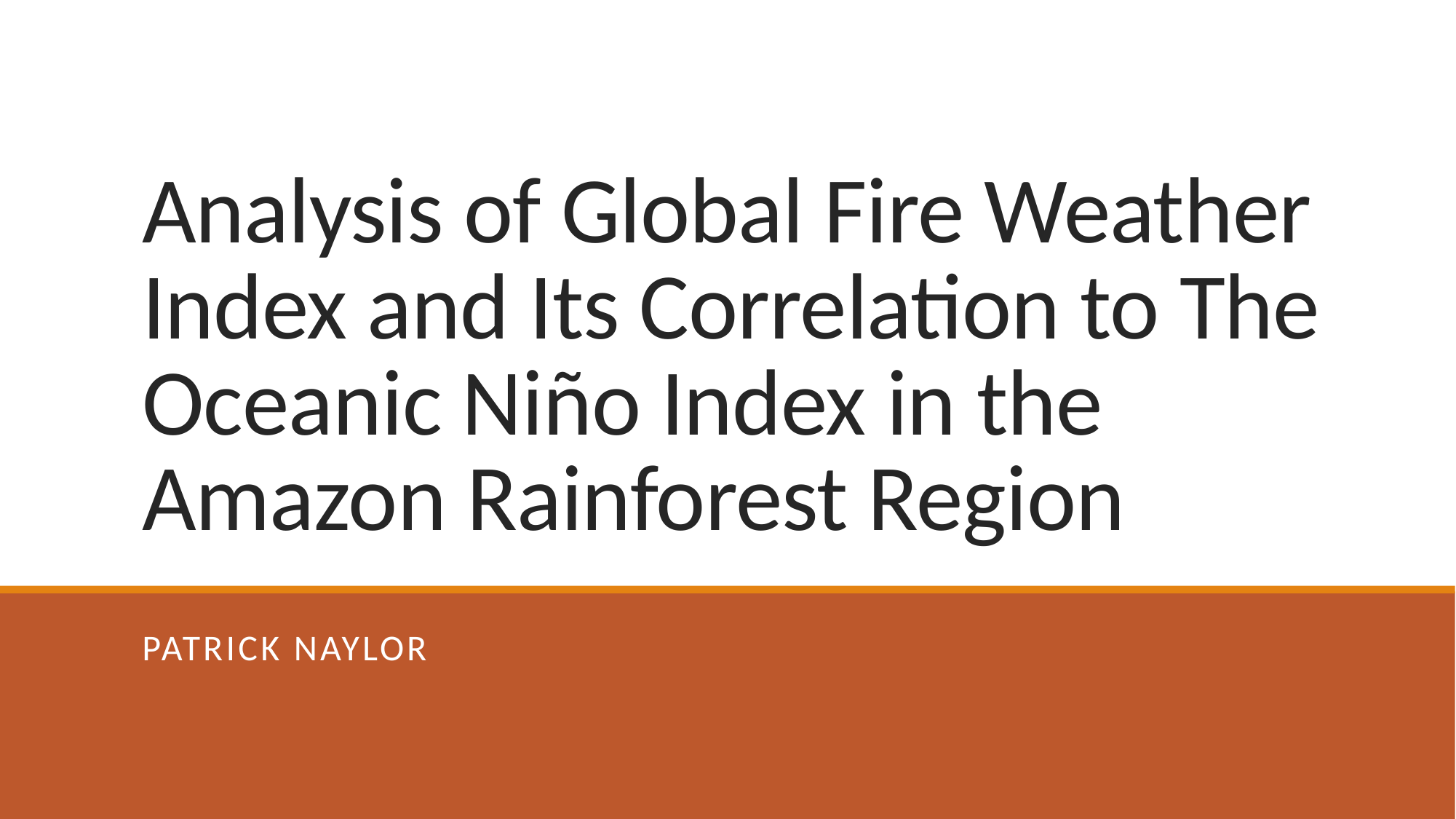

# Analysis of Global Fire Weather Index and Its Correlation to The Oceanic Niño Index in the Amazon Rainforest Region

Patrick Naylor